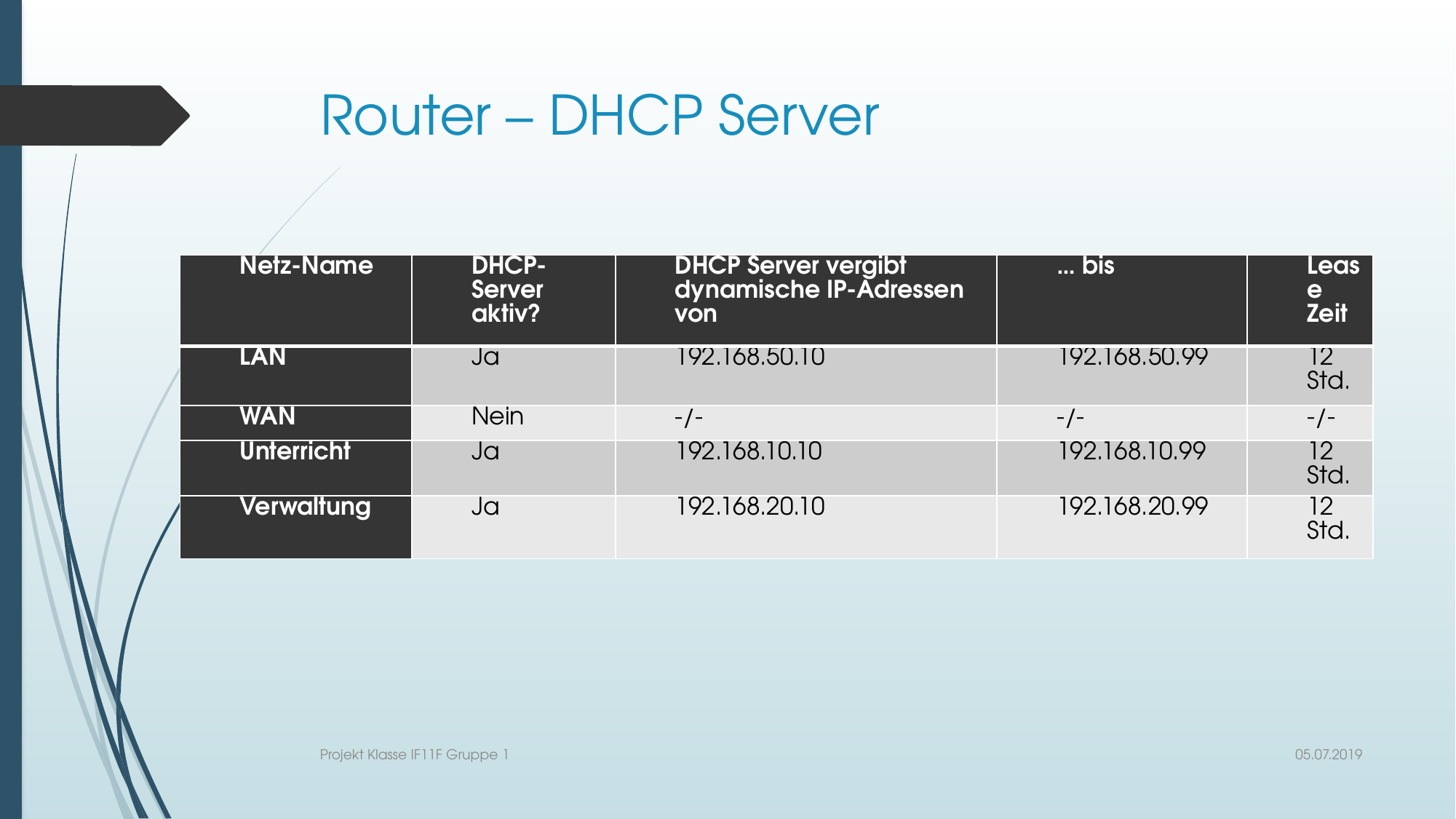

# Router – DHCP Server
| Netz-Name | DHCP-Server aktiv? | DHCP Server vergibt dynamische IP-Adressen von | … bis | Lease Zeit |
| --- | --- | --- | --- | --- |
| LAN | Ja | 192.168.50.10 | 192.168.50.99 | 12 Std. |
| WAN | Nein | -/- | -/- | -/- |
| Unterricht | Ja | 192.168.10.10 | 192.168.10.99 | 12 Std. |
| Verwaltung | Ja | 192.168.20.10 | 192.168.20.99 | 12 Std. |
05.07.2019
Projekt Klasse IF11F Gruppe 1